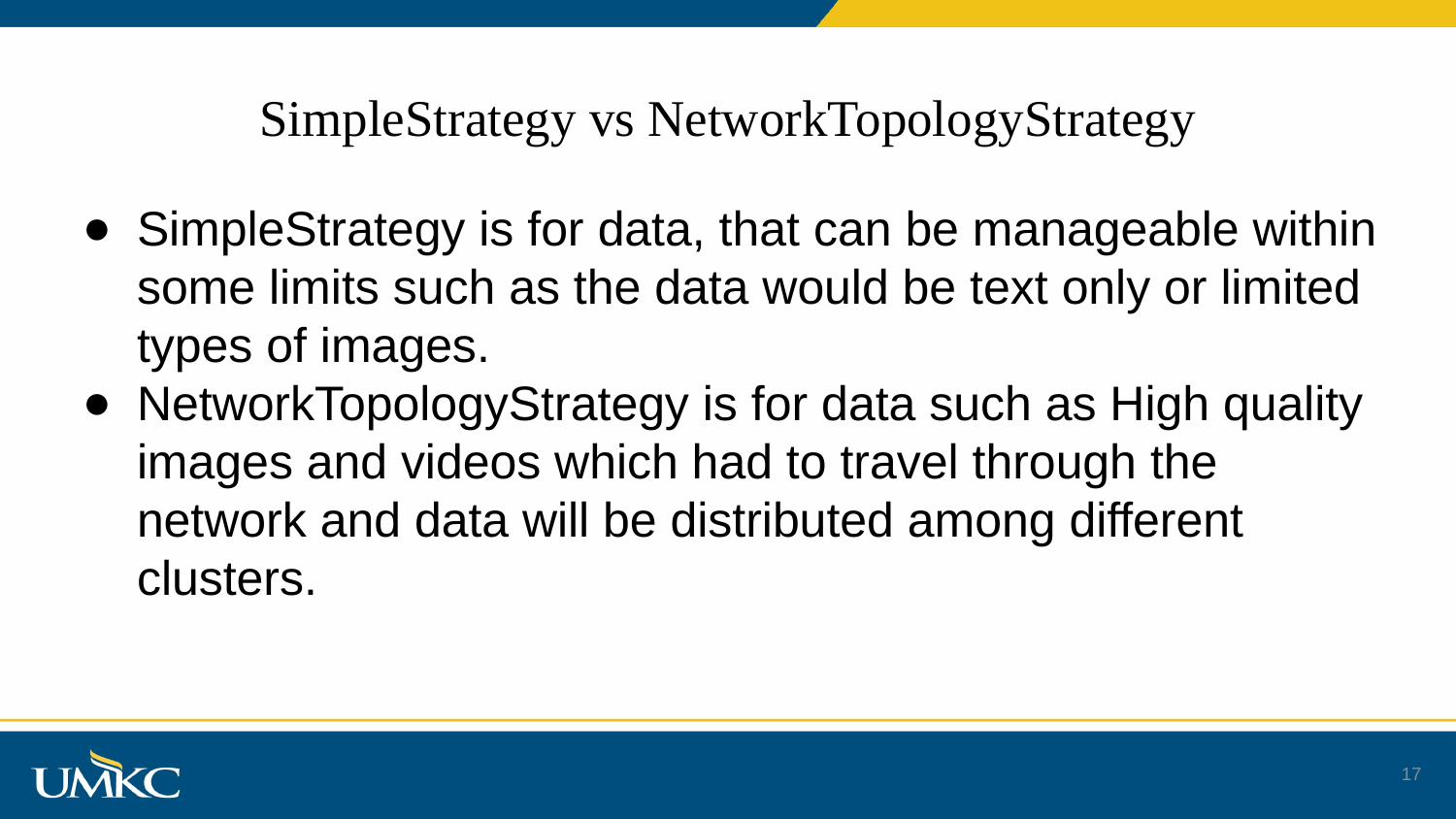

# SimpleStrategy vs NetworkTopologyStrategy
SimpleStrategy is for data, that can be manageable within some limits such as the data would be text only or limited types of images.
NetworkTopologyStrategy is for data such as High quality images and videos which had to travel through the network and data will be distributed among different clusters.
17